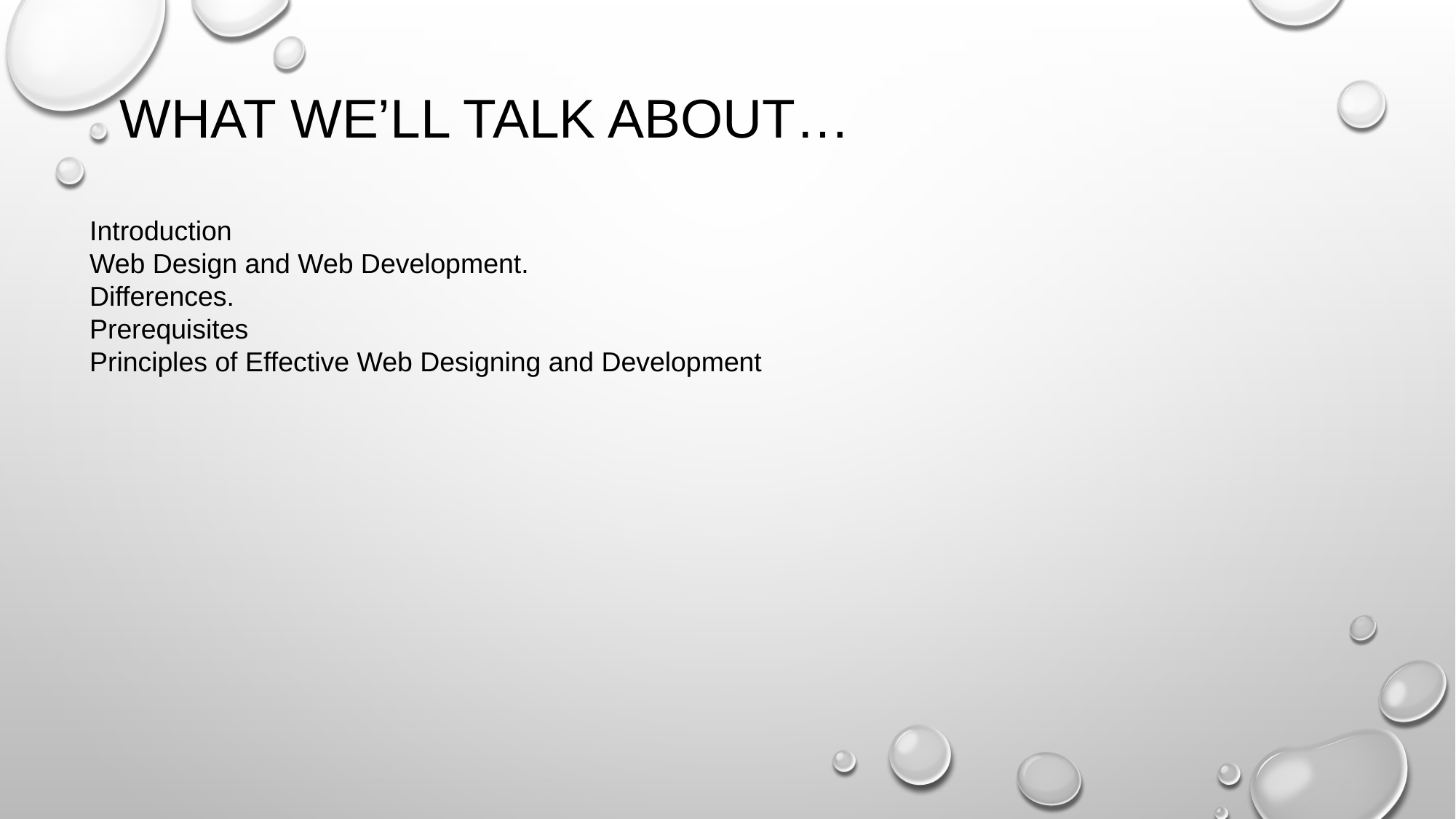

# what we’ll talk about…
Introduction
Web Design and Web Development.
Differences.
Prerequisites
Principles of Effective Web Designing and Development